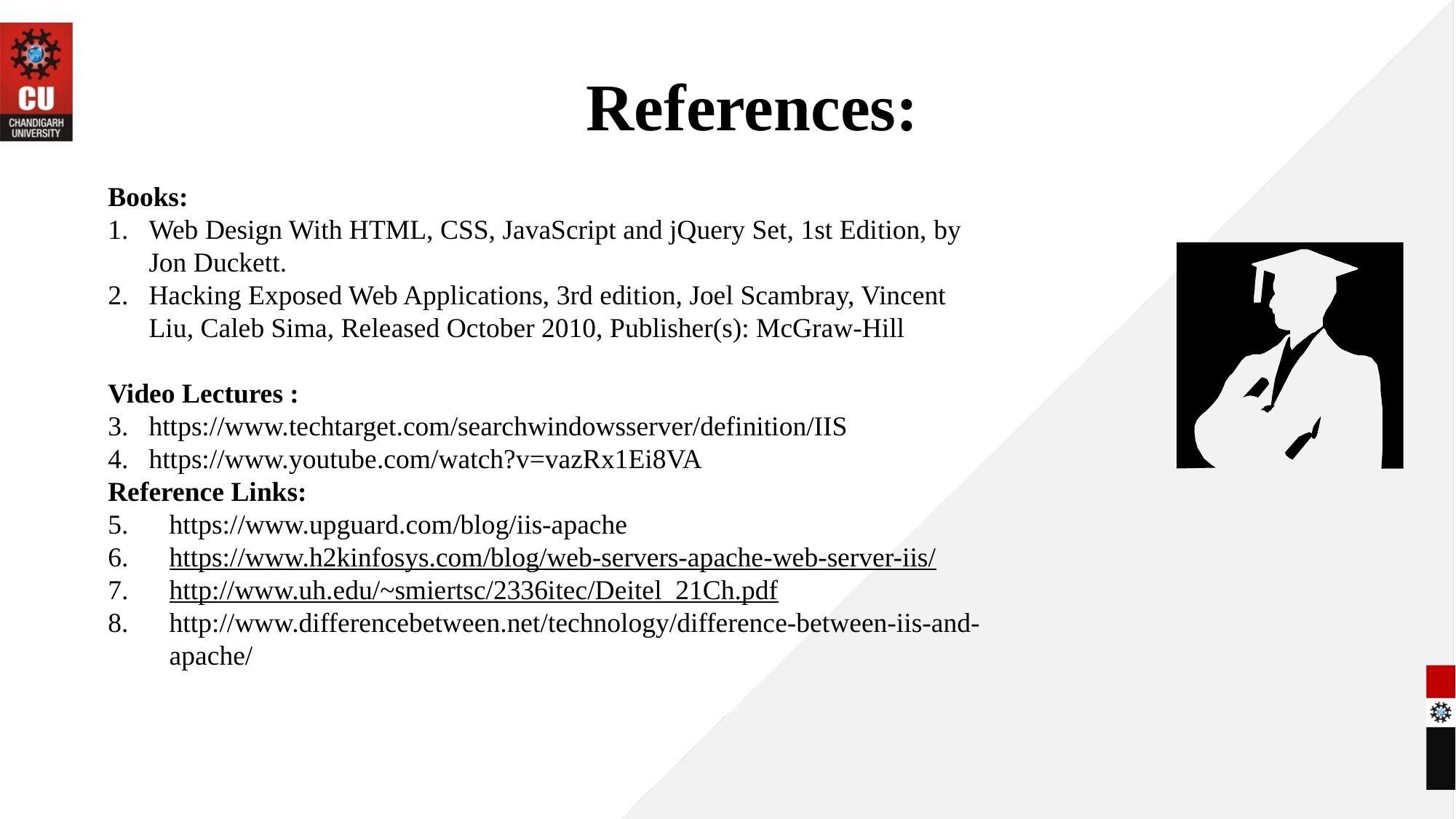

# References:
Books:
Web Design With HTML, CSS, JavaScript and jQuery Set, 1st Edition, by Jon Duckett.
Hacking Exposed Web Applications, 3rd edition, Joel Scambray, Vincent Liu, Caleb Sima, Released October 2010, Publisher(s): McGraw-Hill

Video Lectures :
https://www.techtarget.com/searchwindowsserver/definition/IIS
https://www.youtube.com/watch?v=vazRx1Ei8VA
Reference Links:
https://www.upguard.com/blog/iis-apache
https://www.h2kinfosys.com/blog/web-servers-apache-web-server-iis/
http://www.uh.edu/~smiertsc/2336itec/Deitel_21Ch.pdf
http://www.differencebetween.net/technology/difference-between-iis-and-apache/